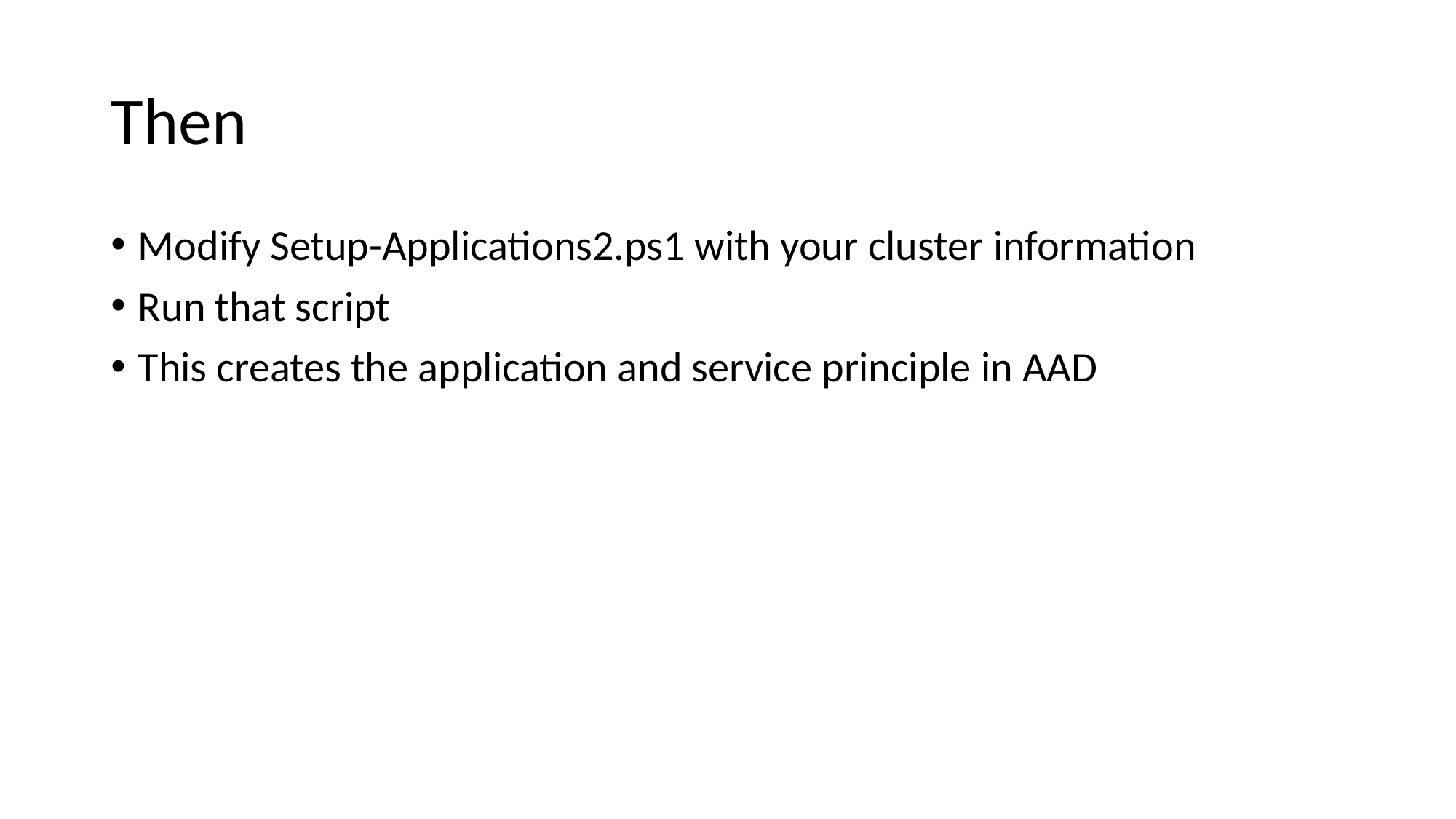

# Then
Modify Setup-Applications2.ps1 with your cluster information
Run that script
This creates the application and service principle in AAD